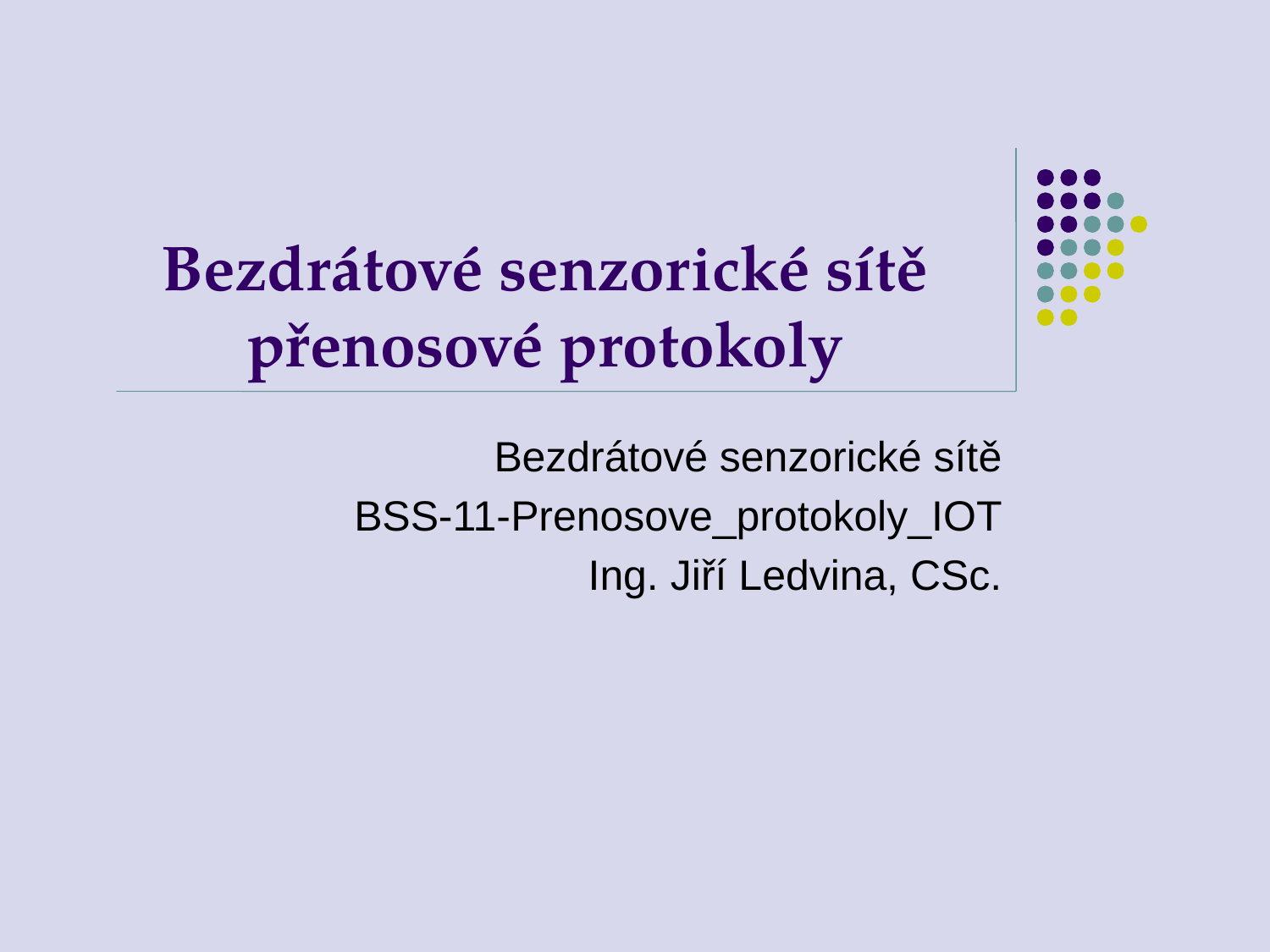

# Bezdrátové senzorické sítě přenosové protokoly
Bezdrátové senzorické sítě
BSS-11-Prenosove_protokoly_IOT
Ing. Jiří Ledvina, CSc.